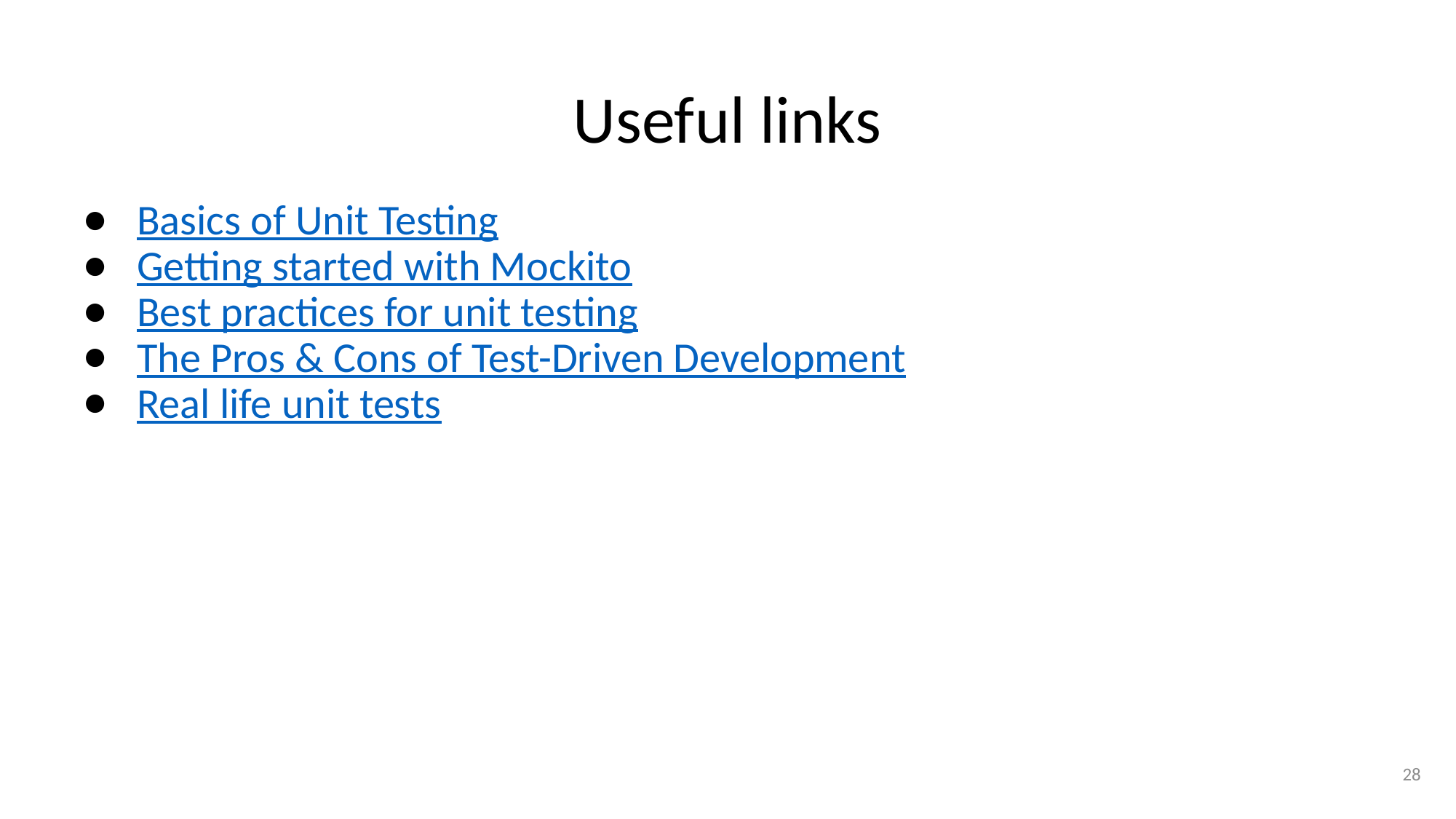

# Useful links
Basics of Unit Testing
Getting started with Mockito
Best practices for unit testing
The Pros & Cons of Test-Driven Development
Real life unit tests

28